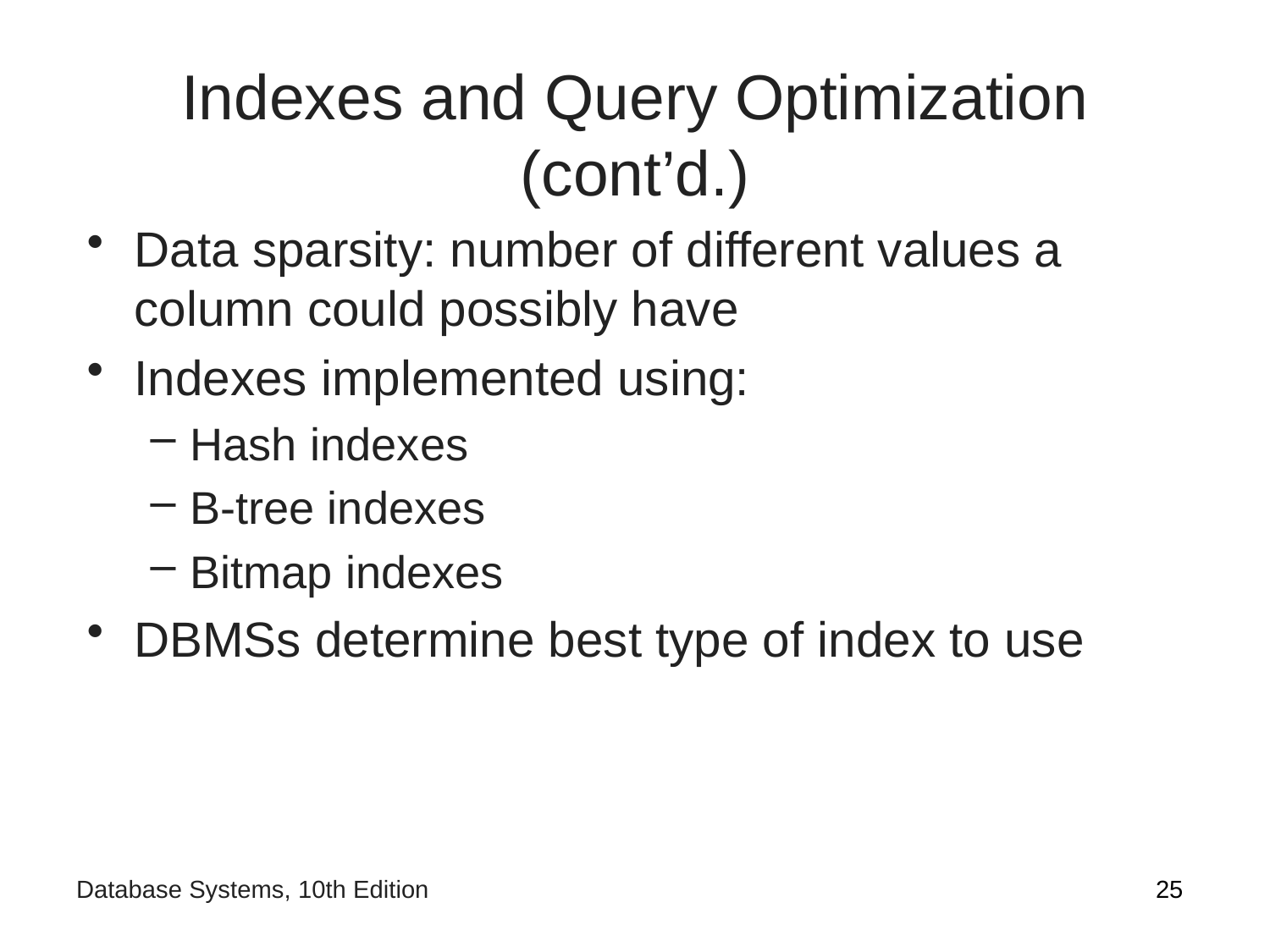

# Indexes and Query Optimization (cont’d.)
Data sparsity: number of different values a column could possibly have
Indexes implemented using:
Hash indexes
B-tree indexes
Bitmap indexes
DBMSs determine best type of index to use
25
Database Systems, 10th Edition